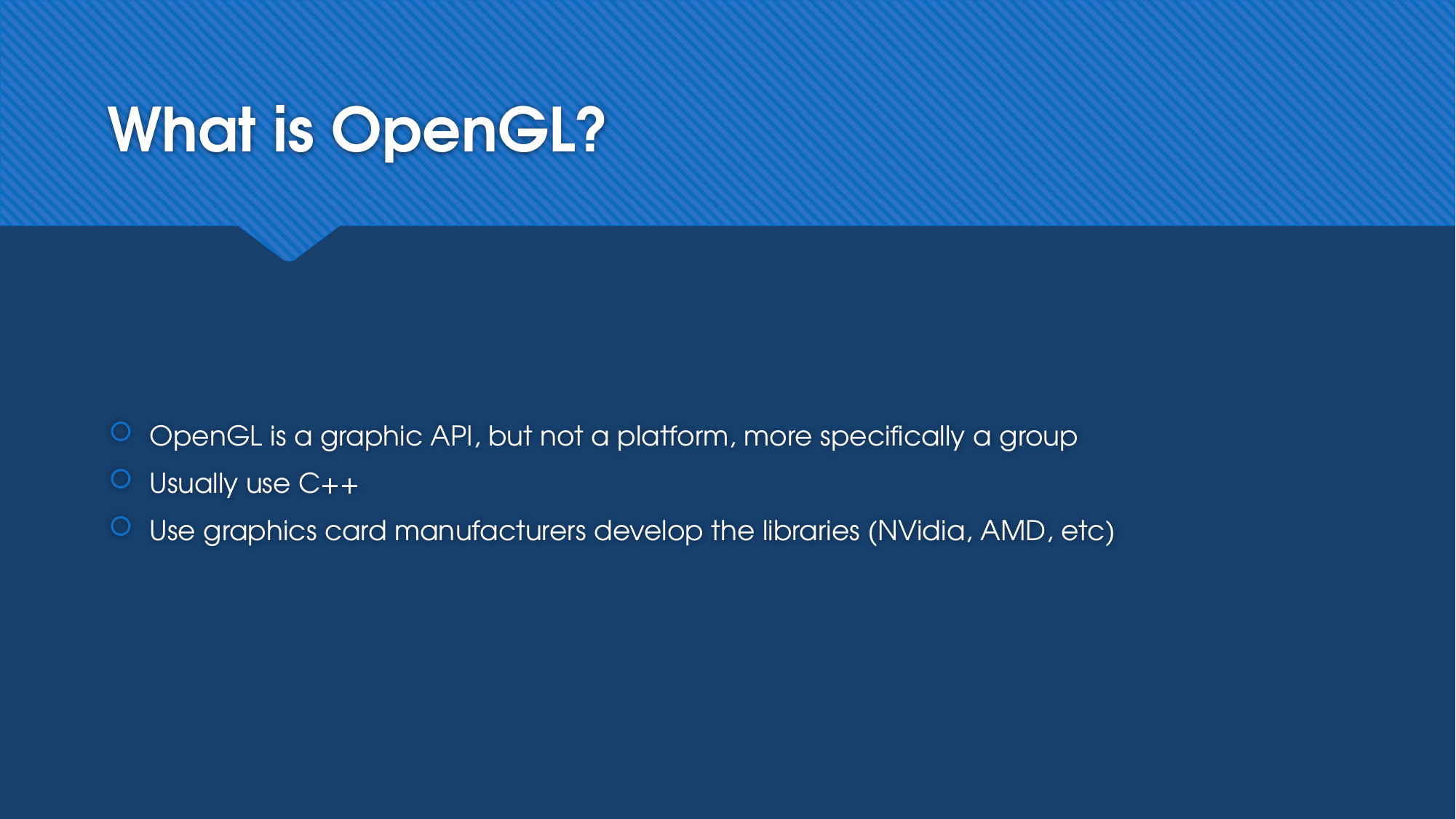

# What is OpenGL?
OpenGL is a graphic API, but not a platform, more specifically a group
Usually use C++
Use graphics card manufacturers develop the libraries (NVidia, AMD, etc)